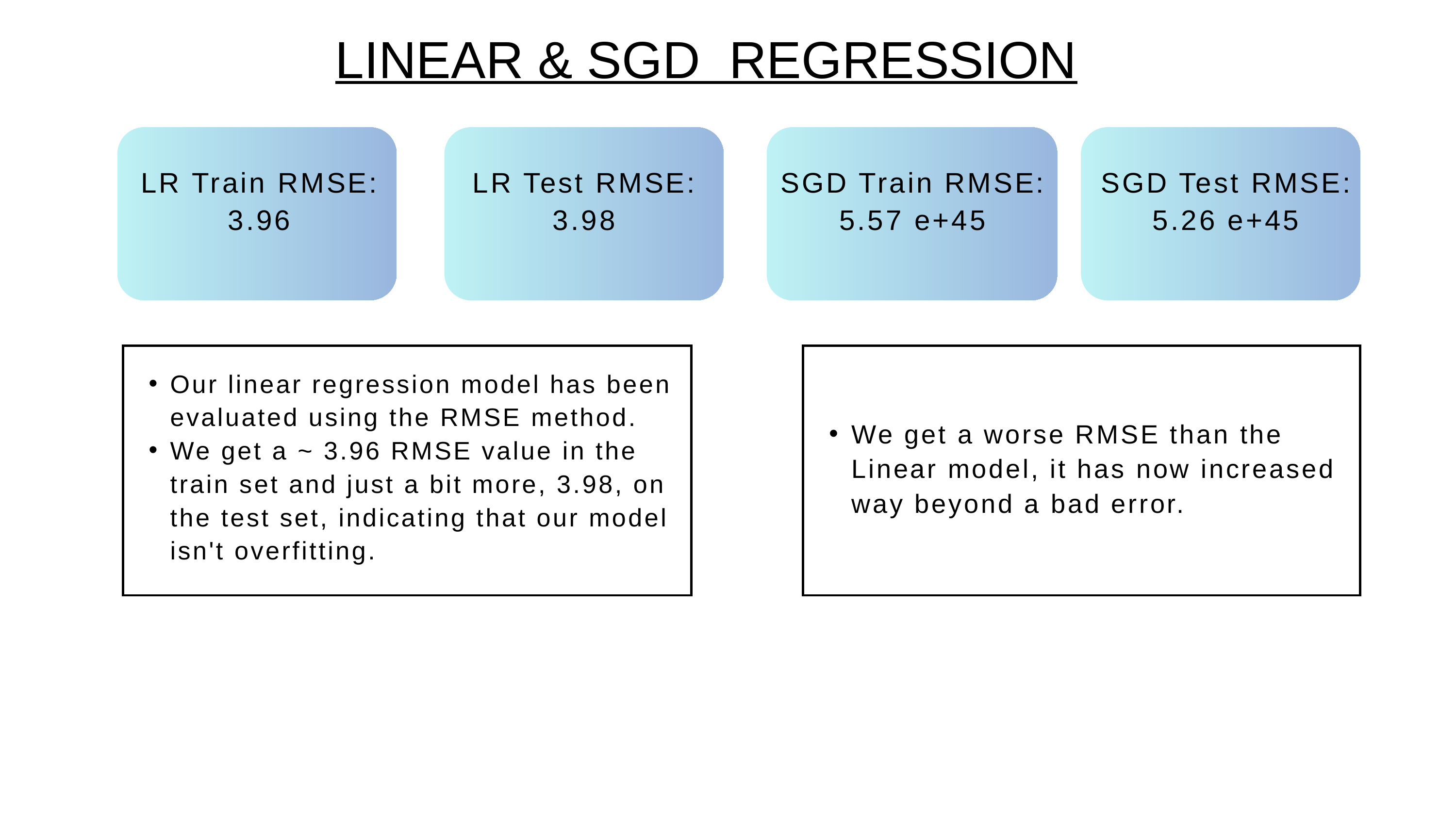

LINEAR & SGD  REGRESSION

LR Train RMSE:
3.96
LR Test RMSE:
3.98
SGD Train RMSE:
5.57 e+45
SGD Test RMSE:
5.26 e+45

Our linear regression model has been evaluated using the RMSE method.
We get a ~ 3.96 RMSE value in the train set and just a bit more, 3.98, on the test set, indicating that our model isn't overfitting.

We get a worse RMSE than the Linear model, it has now increased way beyond a bad error.